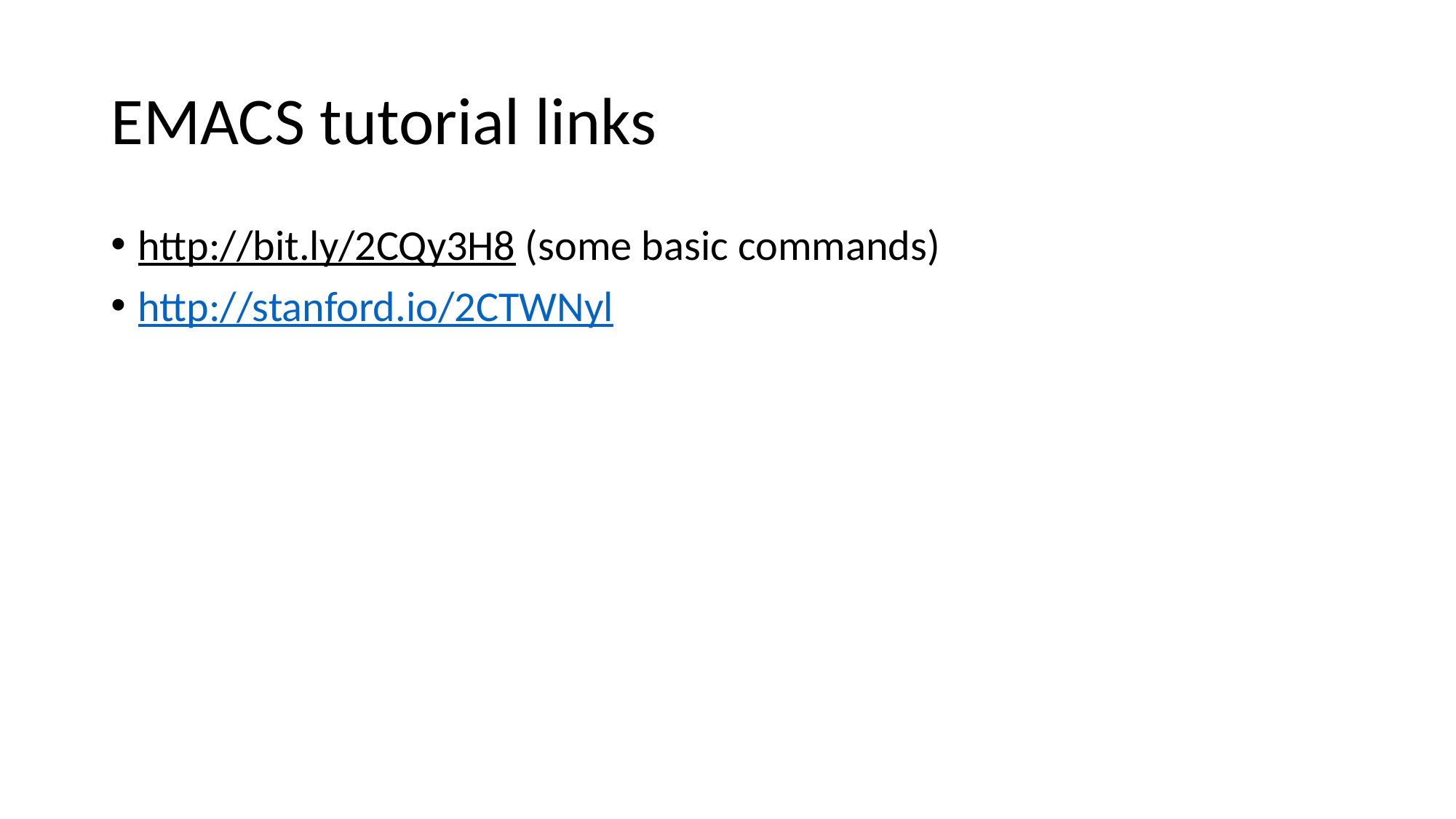

# EMACS tutorial links
http://bit.ly/2CQy3H8 (some basic commands)
http://stanford.io/2CTWNyl